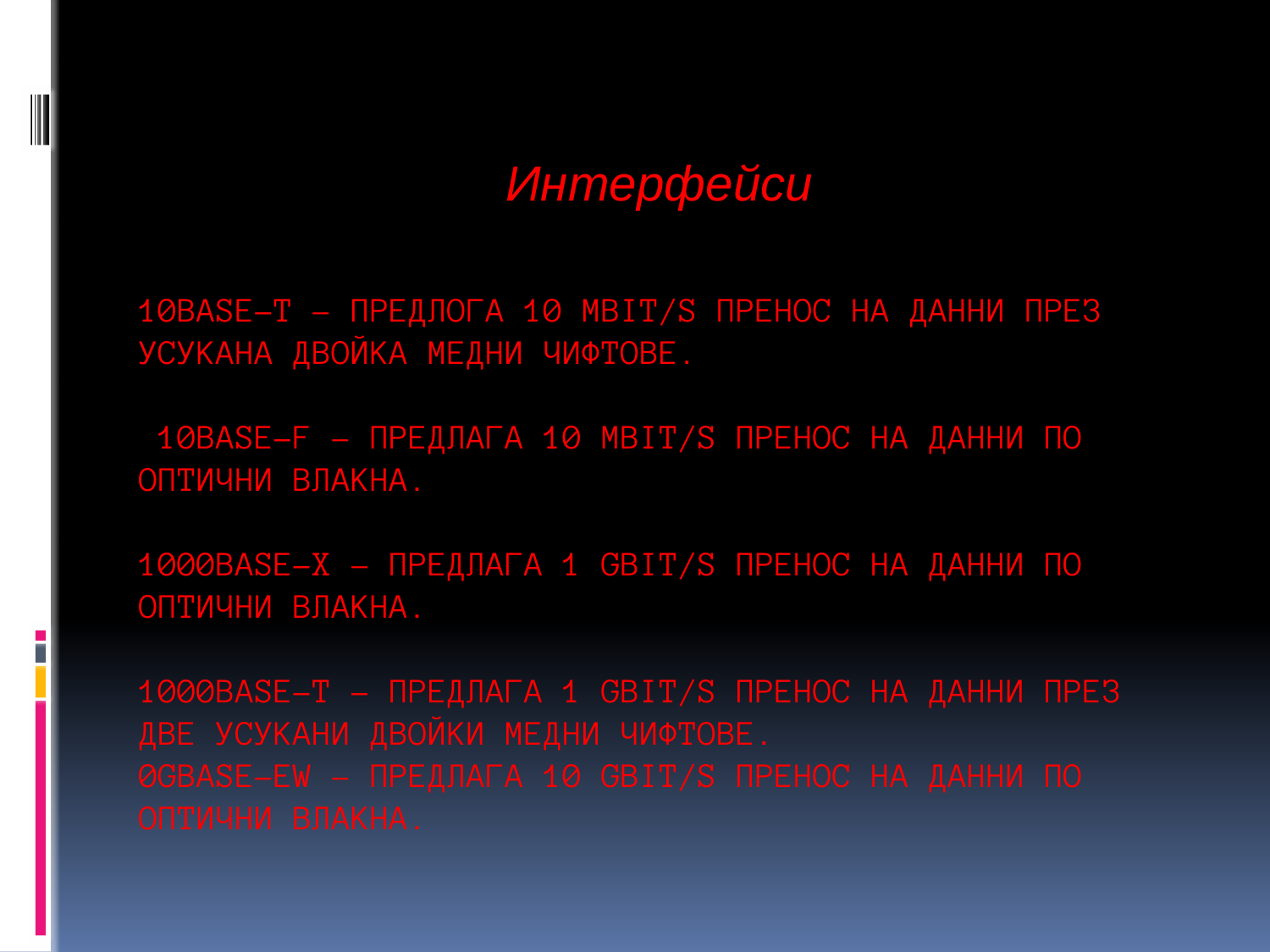

Интерфейси

# 10BASE-T – предлога 10 Mbit/s пренос на данни през усукана двойка медни чифтове.   10BASE-F – предлага 10 Mbit/s пренос на данни по оптични влакна. 1000BASE-X – предлага 1 Gbit/s пренос на данни по оптични влакна.  1000BASE-T - предлага 1 Gbit/s пренос на данни през две усукани двойки медни чифтове. 0GBASE-EW – предлага 10 Gbit/s пренос на данни по оптични влакна.